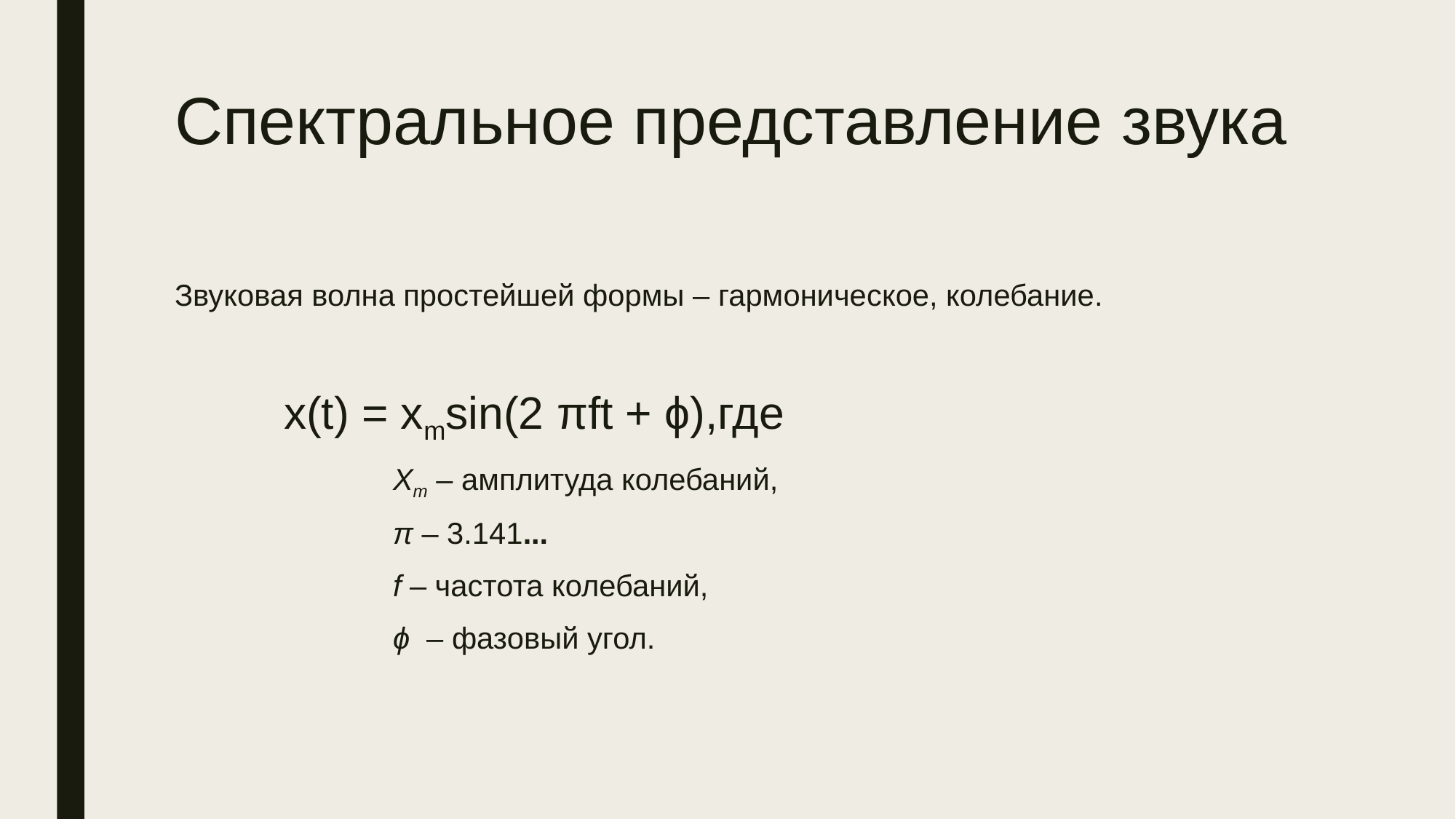

# Спектральное представление звука
Звуковая волна простейшей формы – гармоническое, колебание.

	x(t) = xmsin(2 πft + ϕ),где
		Xm – амплитуда колебаний,
		π – 3.141...
		f – частота колебаний,
		ϕ  – фазовый угол.